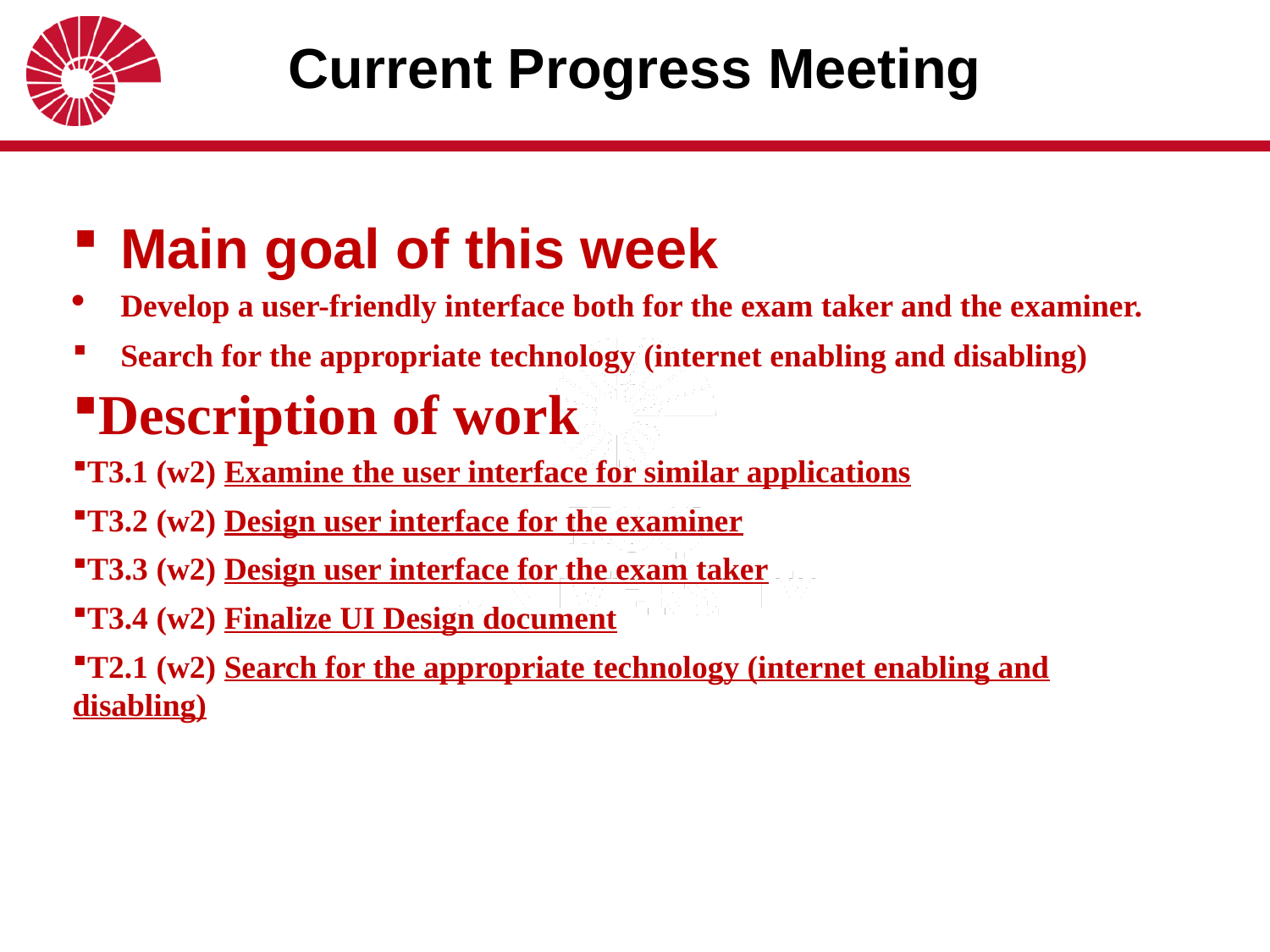

# Current Progress Meeting
Main goal of this week
Develop a user-friendly interface both for the exam taker and the examiner.
Search for the appropriate technology (internet enabling and disabling)
Description of work
T3.1 (w2) Examine the user interface for similar applications
T3.2 (w2) Design user interface for the examiner
T3.3 (w2) Design user interface for the exam taker
T3.4 (w2) Finalize UI Design document
T2.1 (w2) Search for the appropriate technology (internet enabling and disabling)